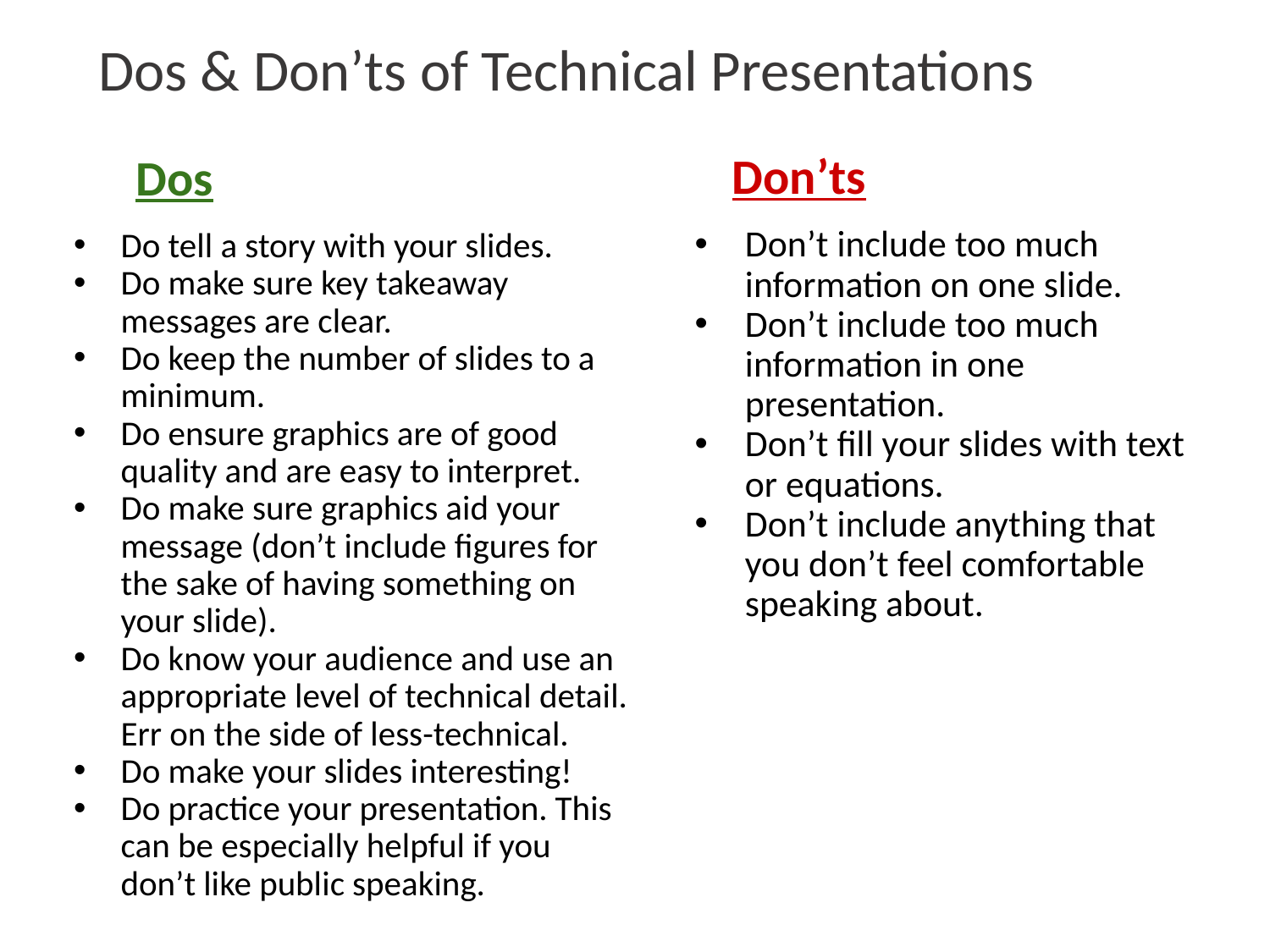

# Dos & Don’ts of Technical Presentations
Don’ts
Dos
Don’t include too much information on one slide.
Don’t include too much information in one presentation.
Don’t fill your slides with text or equations.
Don’t include anything that you don’t feel comfortable speaking about.
Do tell a story with your slides.
Do make sure key takeaway messages are clear.
Do keep the number of slides to a minimum.
Do ensure graphics are of good quality and are easy to interpret.
Do make sure graphics aid your message (don’t include figures for the sake of having something on your slide).
Do know your audience and use an appropriate level of technical detail. Err on the side of less-technical.
Do make your slides interesting!
Do practice your presentation. This can be especially helpful if you don’t like public speaking.